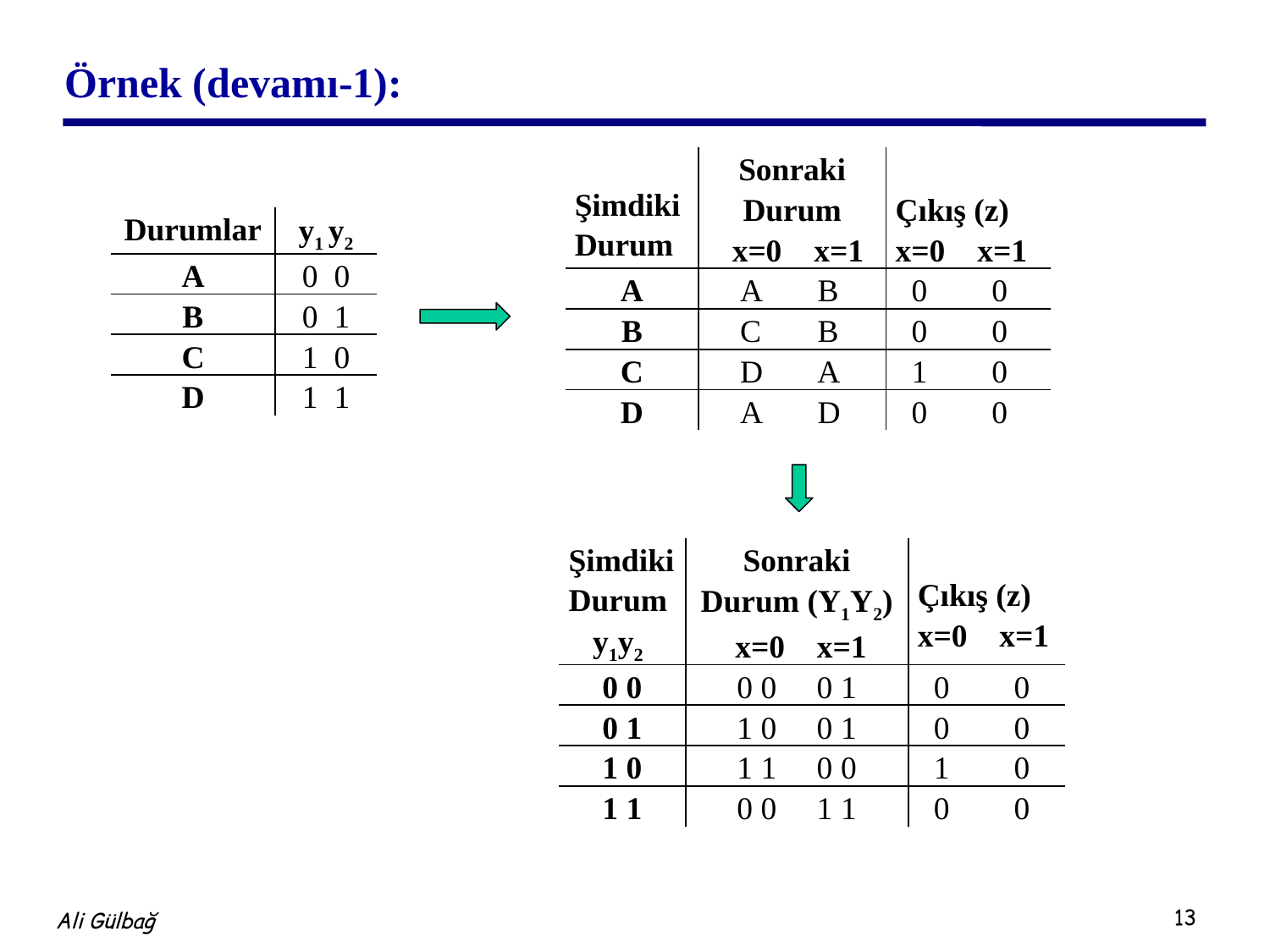

# Örnek (devamı-1):
| Şimdiki Durum | Sonraki Durum x=0 x=1 | Çıkış (z) x=0 x=1 |
| --- | --- | --- |
| A | A B | 0 0 |
| B | C B | 0 0 |
| C | D A | 1 0 |
| D | A D | 0 0 |
| Durumlar | y1 y2 |
| --- | --- |
| A | 0 0 |
| B | 0 1 |
| C | 1 0 |
| D | 1 1 |

| Şimdiki Durum y1y2 | Sonraki Durum (Y1Y2) x=0 x=1 | Çıkış (z) x=0 x=1 |
| --- | --- | --- |
| 0 0 | 0 0 0 1 | 0 0 |
| 0 1 | 1 0 0 1 | 0 0 |
| 1 0 | 1 1 0 0 | 1 0 |
| 1 1 | 0 0 1 1 | 0 0 |